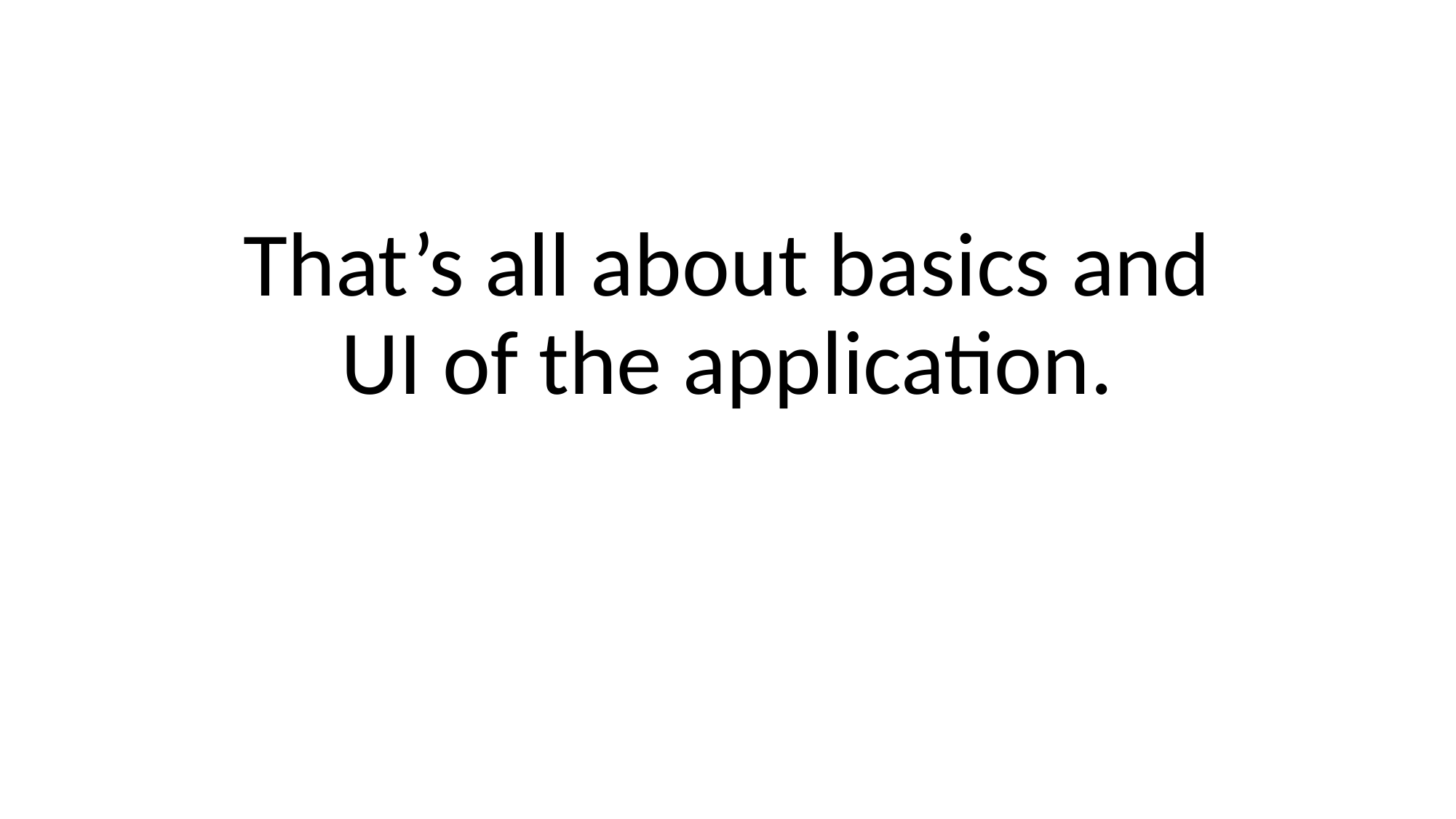

# That’s all about basics and UI of the application.